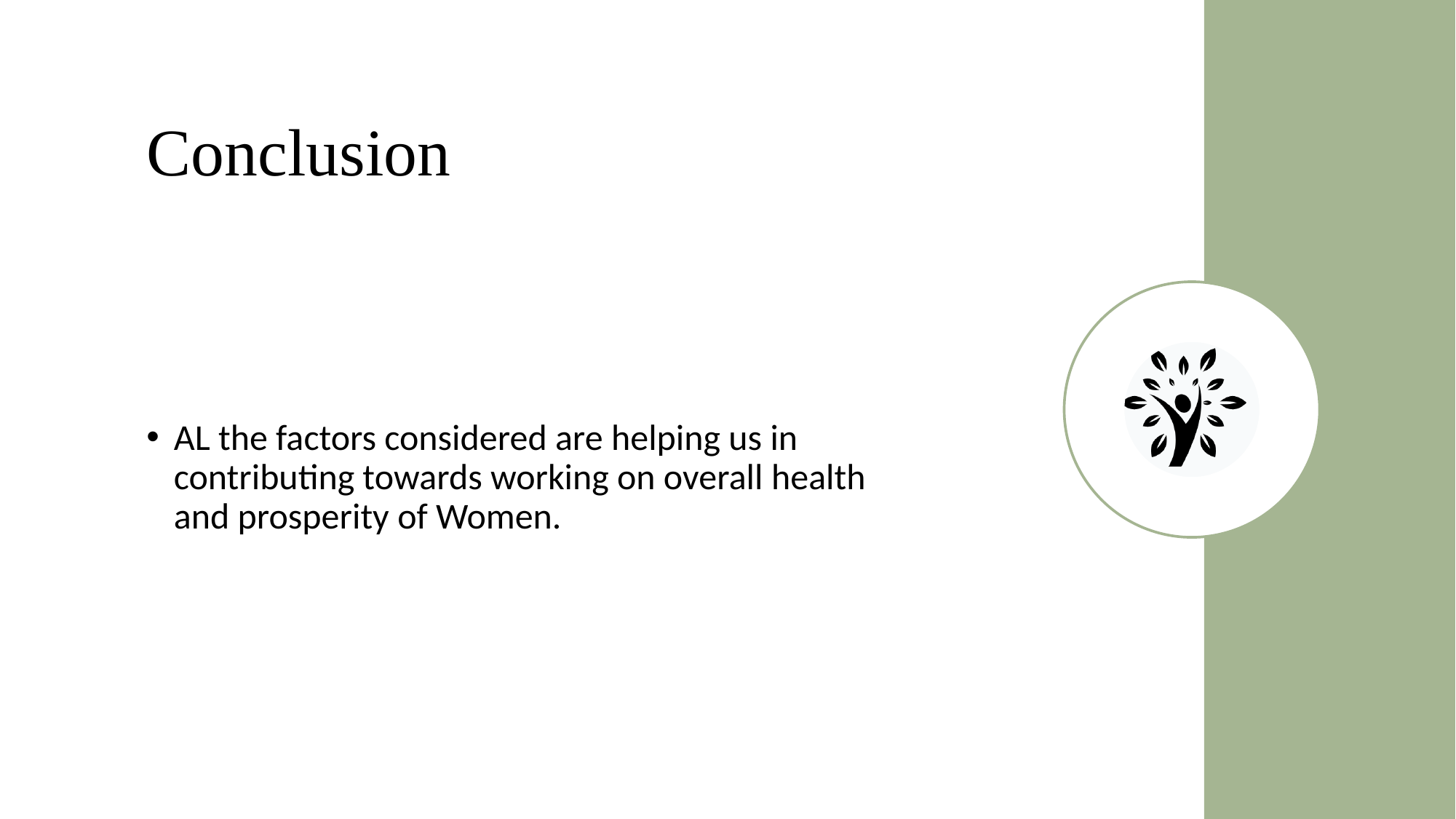

# Conclusion
AL the factors considered are helping us in contributing towards working on overall health and prosperity of Women.